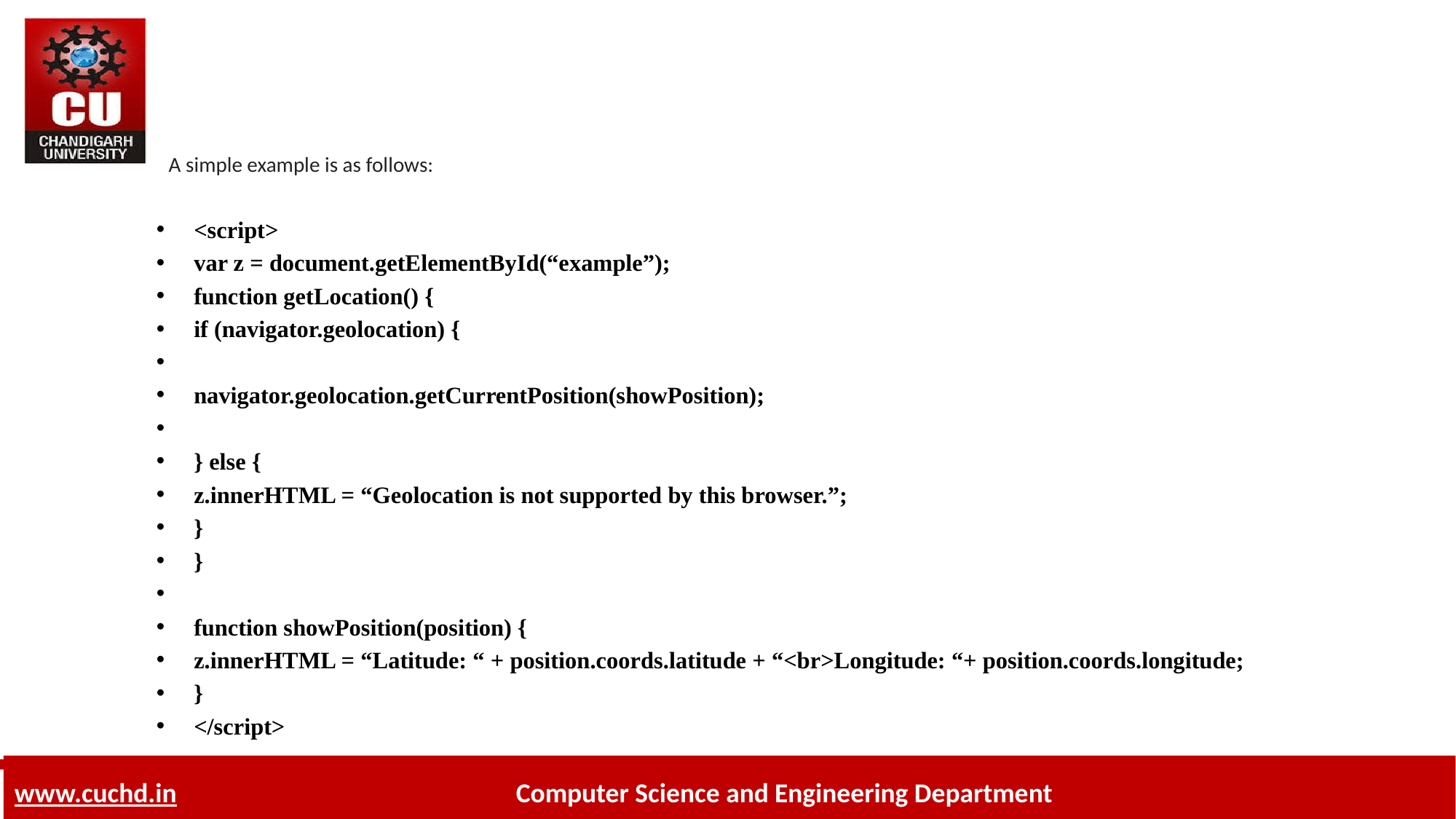

# A simple example is as follows:
<script>
var z = document.getElementById(“example”);
function getLocation() {
if (navigator.geolocation) {

navigator.geolocation.getCurrentPosition(showPosition);

} else {
z.innerHTML = “Geolocation is not supported by this browser.”;
}
}

function showPosition(position) {
z.innerHTML = “Latitude: “ + position.coords.latitude + “<br>Longitude: “+ position.coords.longitude;
}
</script>